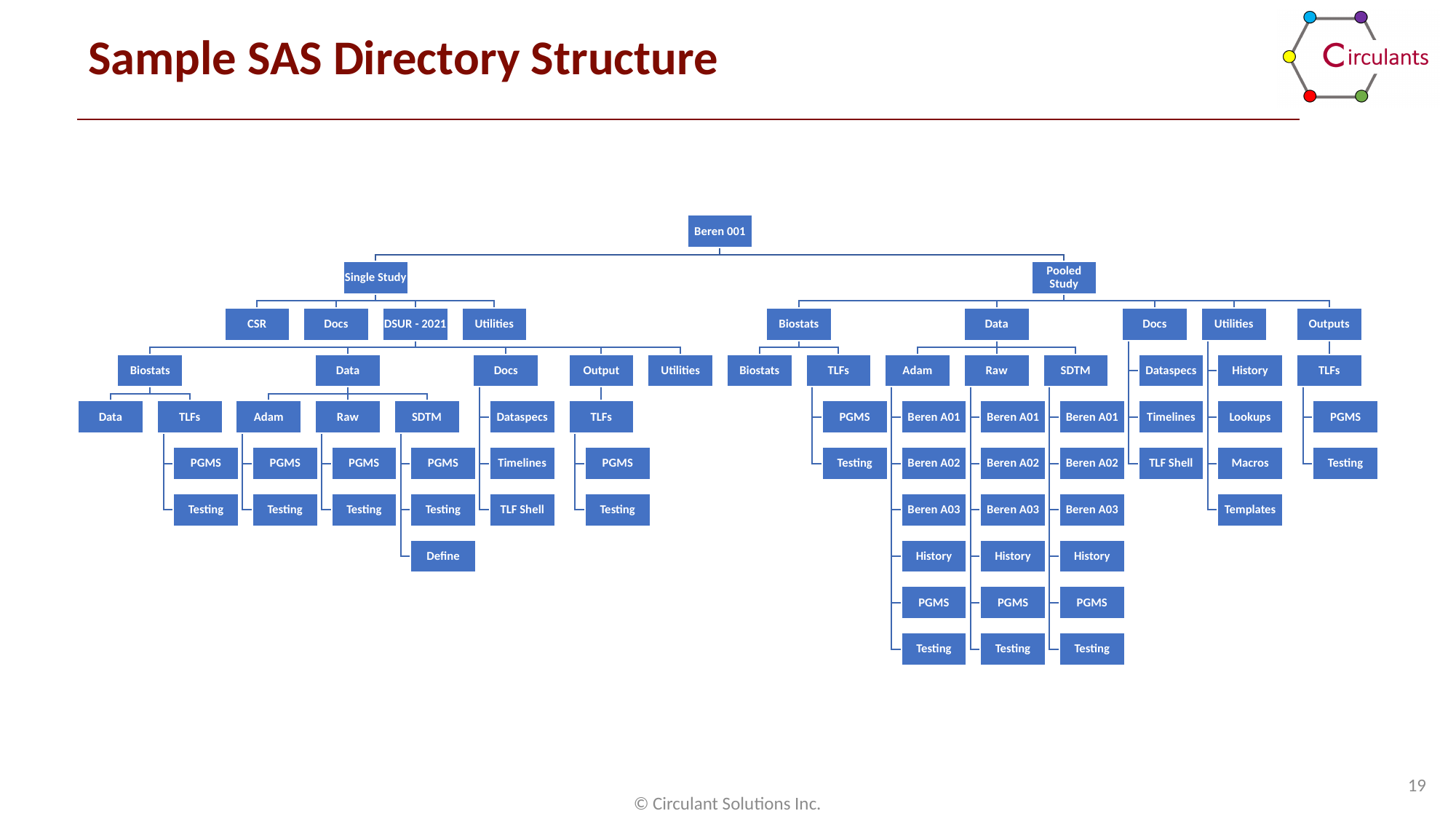

# Sample SAS Directory Structure
Beren 001
Single Study
CSR
Docs
DSUR - 2021
Biostats
Data
TLFs
PGMS
Testing
Data
Adam
PGMS
Testing
Raw
PGMS
Testing
SDTM
PGMS
Testing
Define
Docs
Dataspecs
Timelines
TLF Shell
Output
TLFs
PGMS
Testing
Utilities
Utilities
Pooled Study
Biostats
Biostats
TLFs
PGMS
Testing
Data
Adam
Beren A01
Beren A02
Beren A03
History
PGMS
Testing
Raw
Beren A01
Beren A02
Beren A03
History
PGMS
Testing
SDTM
Beren A01
Beren A02
Beren A03
History
PGMS
Testing
Docs
Dataspecs
Timelines
TLF Shell
Utilities
History
Lookups
Macros
Templates
Outputs
TLFs
PGMS
Testing
19
© Circulant Solutions Inc.